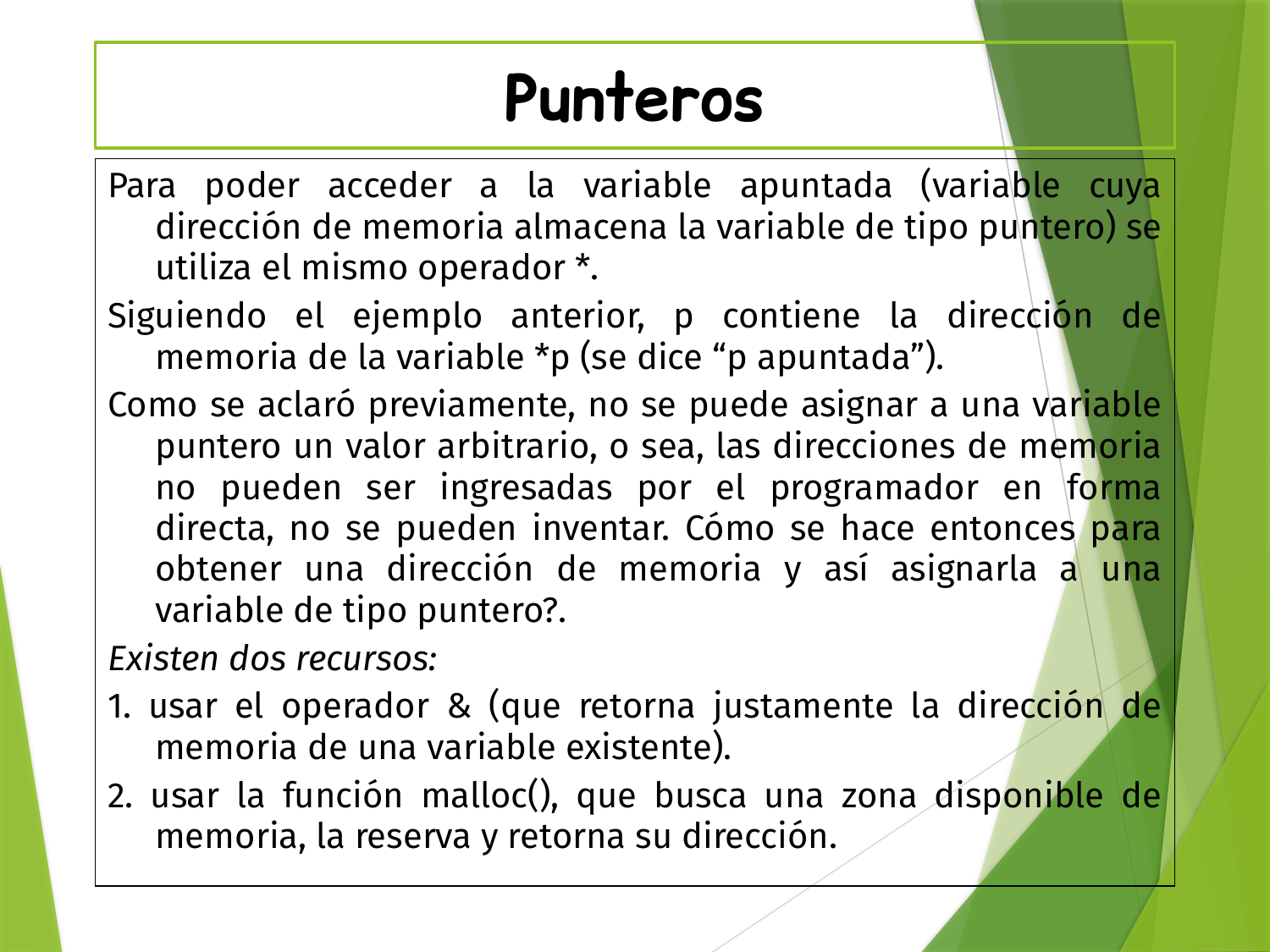

# Punteros
Para poder acceder a la variable apuntada (variable cuya dirección de memoria almacena la variable de tipo puntero) se utiliza el mismo operador *.
Siguiendo el ejemplo anterior, p contiene la dirección de memoria de la variable *p (se dice “p apuntada”).
Como se aclaró previamente, no se puede asignar a una variable puntero un valor arbitrario, o sea, las direcciones de memoria no pueden ser ingresadas por el programador en forma directa, no se pueden inventar. Cómo se hace entonces para obtener una dirección de memoria y así asignarla a una variable de tipo puntero?.
Existen dos recursos:
1. usar el operador & (que retorna justamente la dirección de memoria de una variable existente).
2. usar la función malloc(), que busca una zona disponible de memoria, la reserva y retorna su dirección.